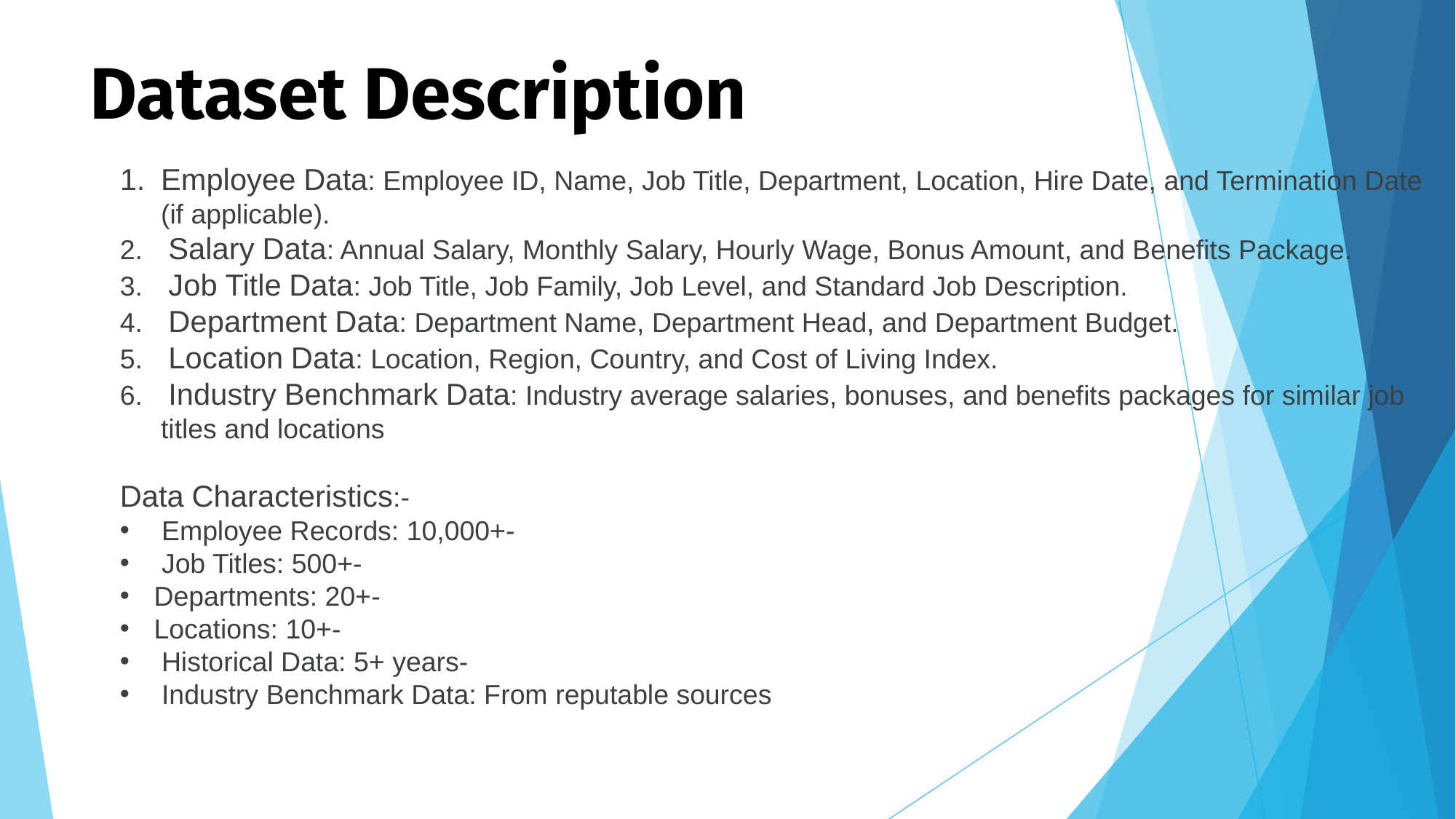

# Dataset Description
Employee Data: Employee ID, Name, Job Title, Department, Location, Hire Date, and Termination Date (if applicable).
 Salary Data: Annual Salary, Monthly Salary, Hourly Wage, Bonus Amount, and Benefits Package.
 Job Title Data: Job Title, Job Family, Job Level, and Standard Job Description.
 Department Data: Department Name, Department Head, and Department Budget.
 Location Data: Location, Region, Country, and Cost of Living Index.
 Industry Benchmark Data: Industry average salaries, bonuses, and benefits packages for similar job titles and locations

Data Characteristics:-
 Employee Records: 10,000+-
 Job Titles: 500+-
Departments: 20+-
Locations: 10+-
 Historical Data: 5+ years-
 Industry Benchmark Data: From reputable sources